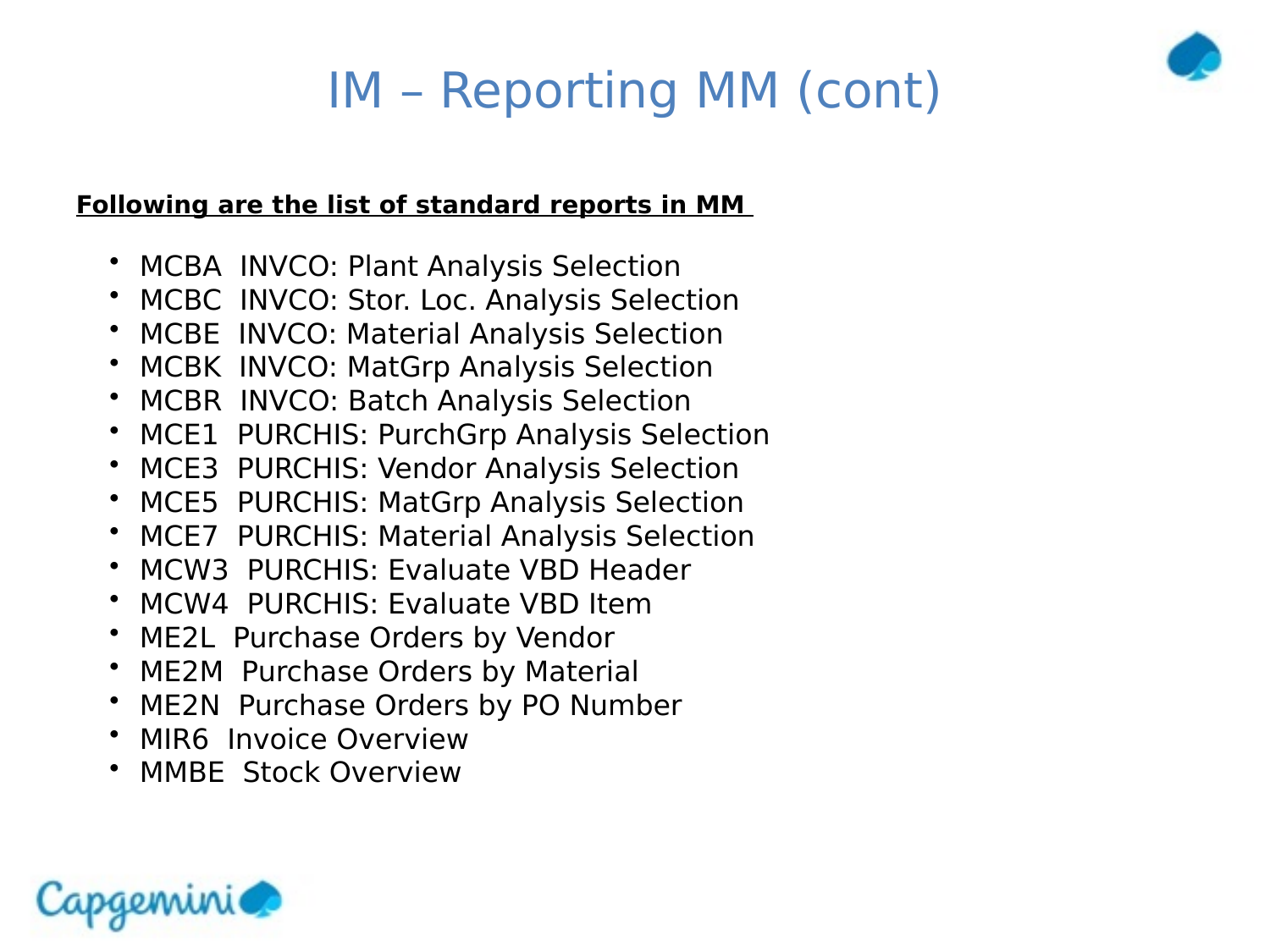

# IM – Reporting MM (cont)
Following are the list of standard reports in MM

MCBA  INVCO: Plant Analysis Selection
MCBC  INVCO: Stor. Loc. Analysis Selection
MCBE  INVCO: Material Analysis Selection
MCBK  INVCO: MatGrp Analysis Selection
MCBR  INVCO: Batch Analysis Selection
MCE1  PURCHIS: PurchGrp Analysis Selection
MCE3  PURCHIS: Vendor Analysis Selection
MCE5  PURCHIS: MatGrp Analysis Selection
MCE7  PURCHIS: Material Analysis Selection
MCW3  PURCHIS: Evaluate VBD Header
MCW4  PURCHIS: Evaluate VBD Item
ME2L  Purchase Orders by Vendor
ME2M  Purchase Orders by Material
ME2N  Purchase Orders by PO Number
MIR6  Invoice Overview
MMBE  Stock Overview